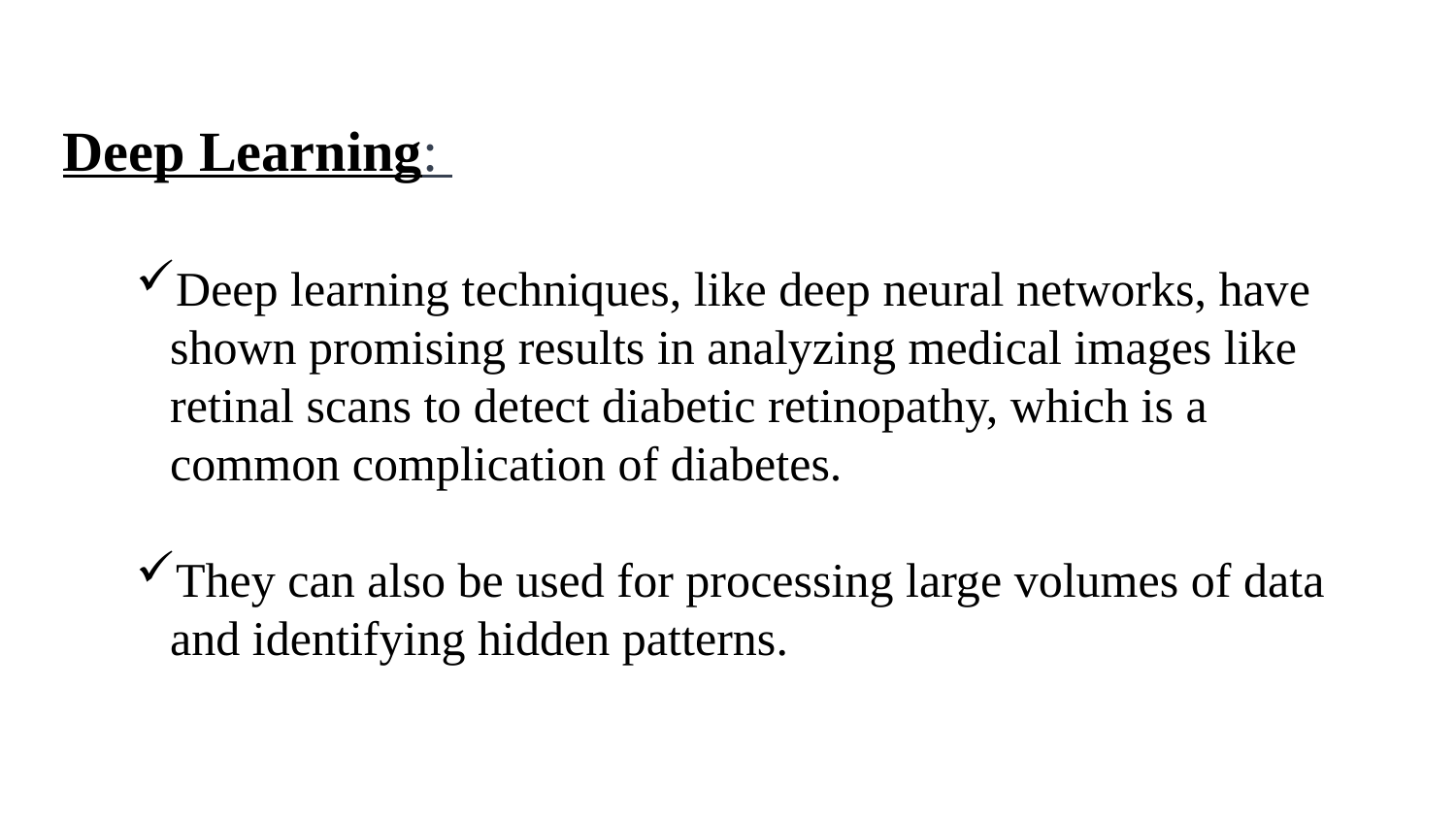

Deep Learning:
Deep learning techniques, like deep neural networks, have shown promising results in analyzing medical images like retinal scans to detect diabetic retinopathy, which is a common complication of diabetes.

They can also be used for processing large volumes of data and identifying hidden patterns.